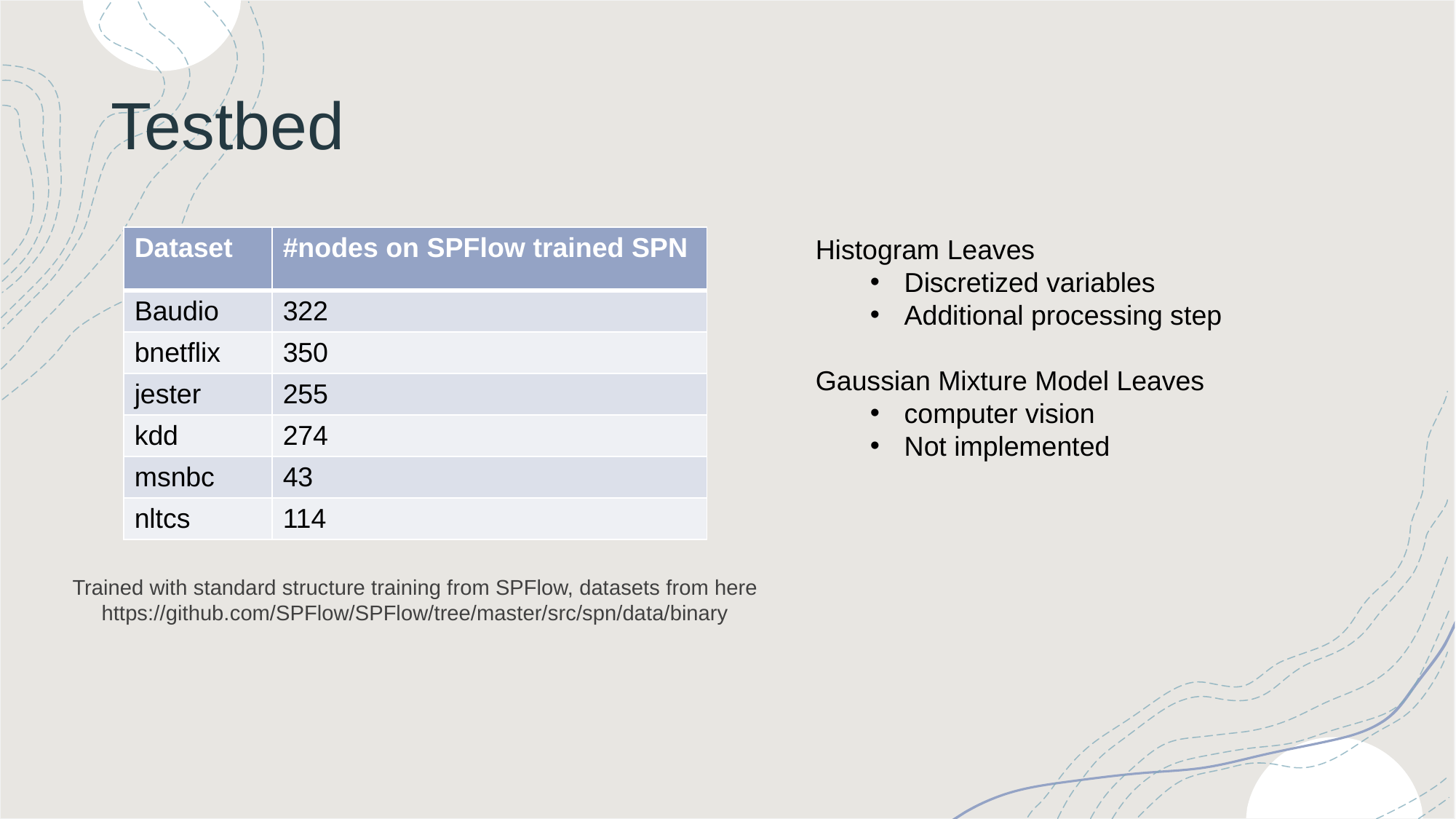

# Testbed
| Dataset | #nodes on SPFlow trained SPN |
| --- | --- |
| Baudio | 322 |
| bnetflix | 350 |
| jester | 255 |
| kdd | 274 |
| msnbc | 43 |
| nltcs | 114 |
Histogram Leaves
Discretized variables
Additional processing step

Gaussian Mixture Model Leaves
computer vision
Not implemented
Trained with standard structure training from SPFlow, datasets from here https://github.com/SPFlow/SPFlow/tree/master/src/spn/data/binary